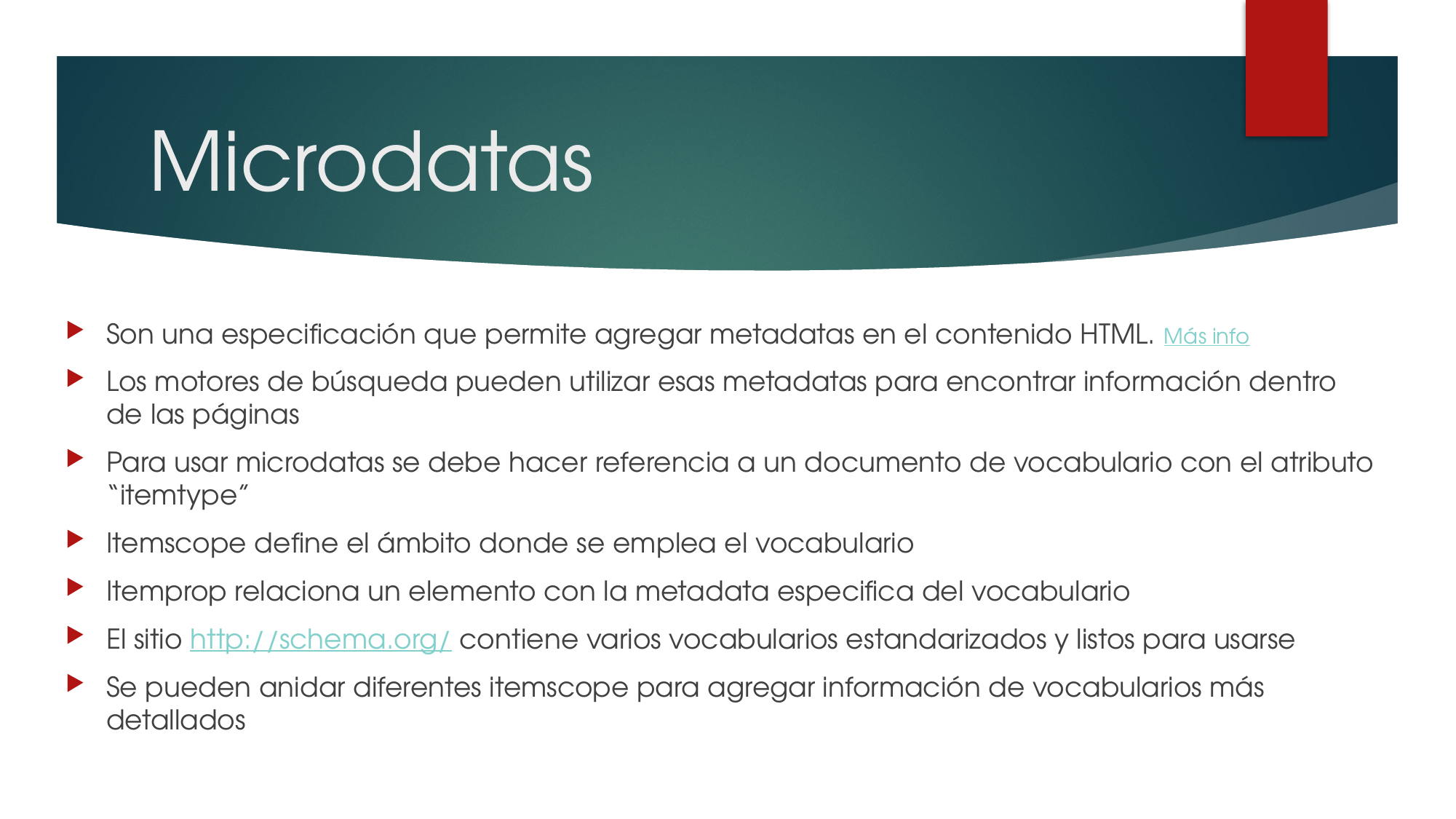

# Microdatas
Son una especificación que permite agregar metadatas en el contenido HTML. Más info
Los motores de búsqueda pueden utilizar esas metadatas para encontrar información dentro de las páginas
Para usar microdatas se debe hacer referencia a un documento de vocabulario con el atributo “itemtype”
Itemscope define el ámbito donde se emplea el vocabulario
Itemprop relaciona un elemento con la metadata especifica del vocabulario
El sitio http://schema.org/ contiene varios vocabularios estandarizados y listos para usarse
Se pueden anidar diferentes itemscope para agregar información de vocabularios más detallados